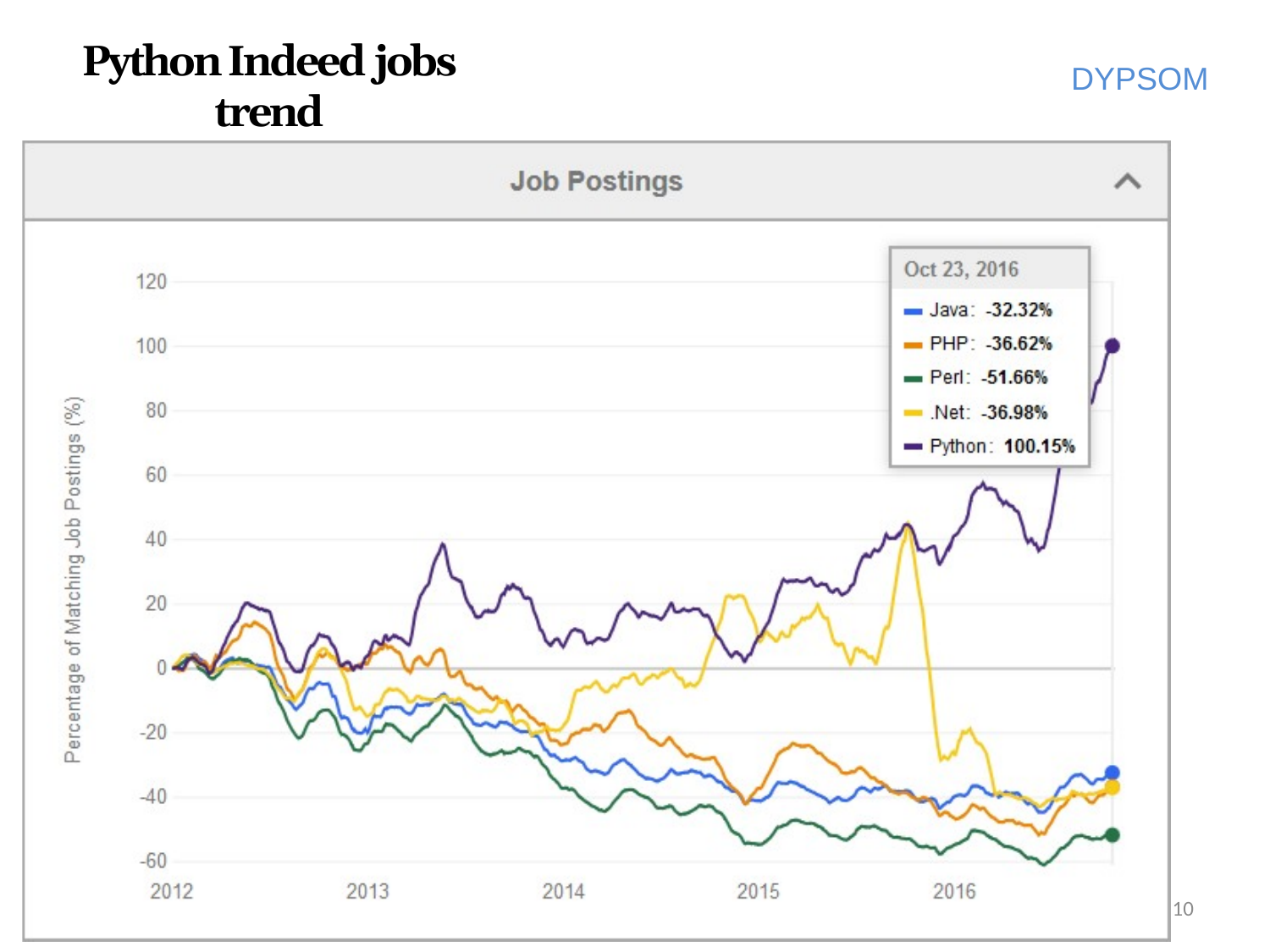

# Python Indeed jobs trend
DYPSOM

6/28/2022
10